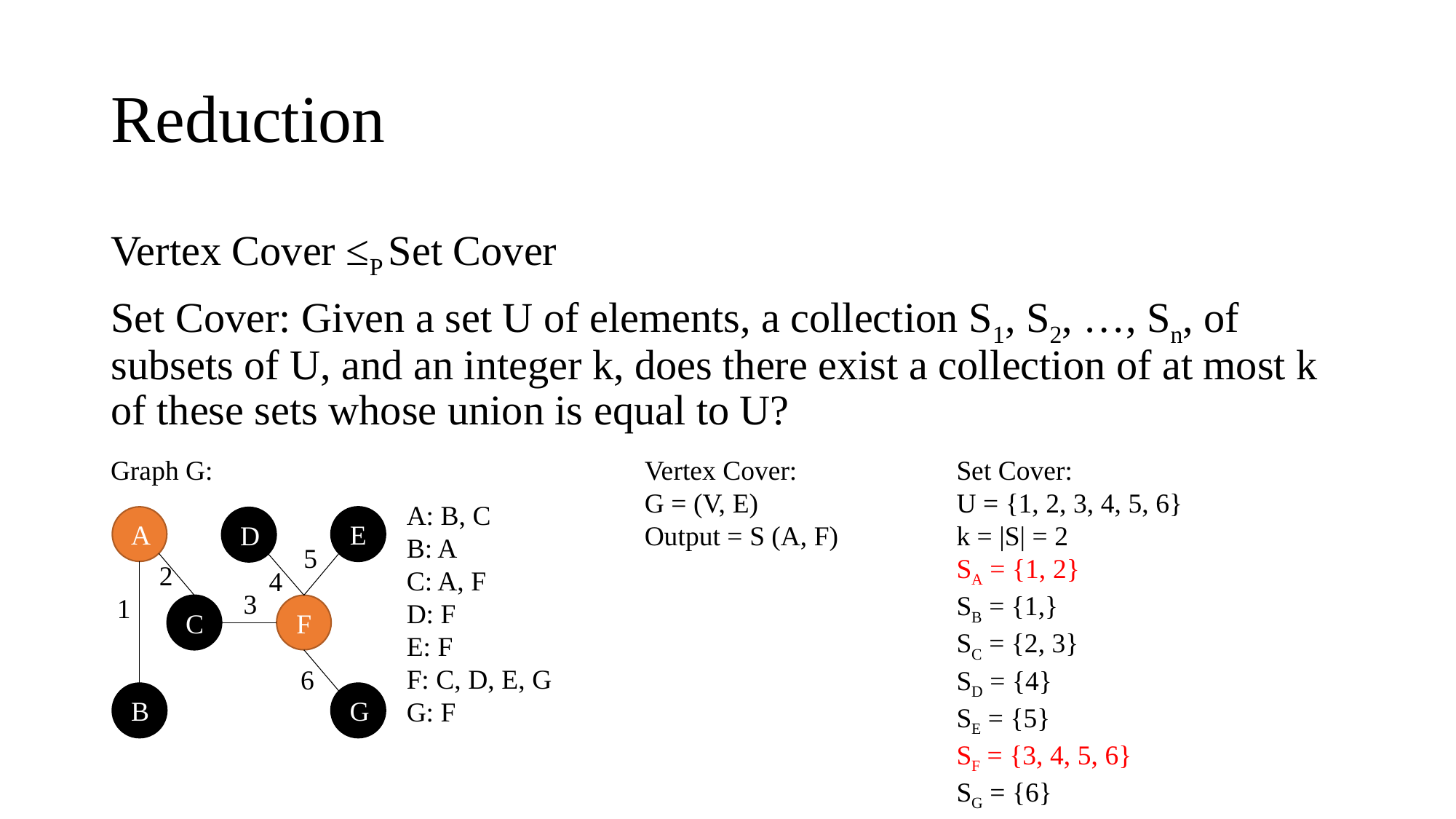

# Reduction
Vertex Cover ≤P Set Cover
Set Cover: Given a set U of elements, a collection S1, S2, …, Sn, of subsets of U, and an integer k, does there exist a collection of at most k of these sets whose union is equal to U?
Graph G:
A: B, C
B: A
C: A, F
D: F
E: F
F: C, D, E, G
G: F

A
E
D
C
F
B
G
Vertex Cover:
G = (V, E)
Output = S (A, F)
Set Cover:
U = {1, 2, 3, 4, 5, 6}
k = |S| = 2
SA = {1, 2}
SB = {1,}
SC = {2, 3}
SD = {4}
SE = {5}
SF = {3, 4, 5, 6}
SG = {6}

5
2
4
3
1
6